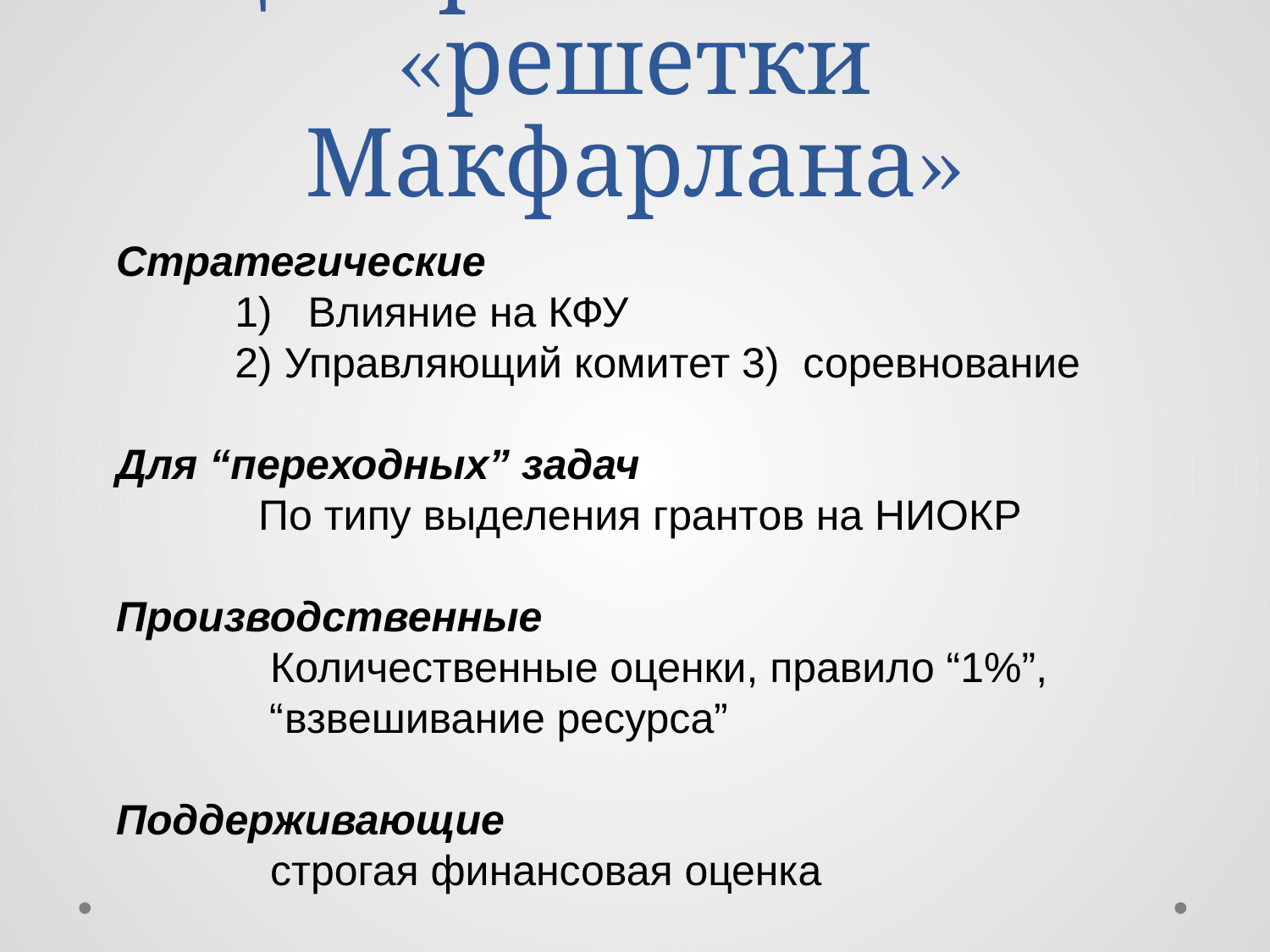

# Сценарии на основе «решетки Макфарлана»
Стратегические
          1)   Влияние на КФУ
          2) Управляющий комитет 3)  соревнование

Для “переходных” задач
            По типу выделения грантов на НИОКР

Производственные
             Количественные оценки, правило “1%”,
             “взвешивание ресурса”

Поддерживающие
             строгая финансовая оценка